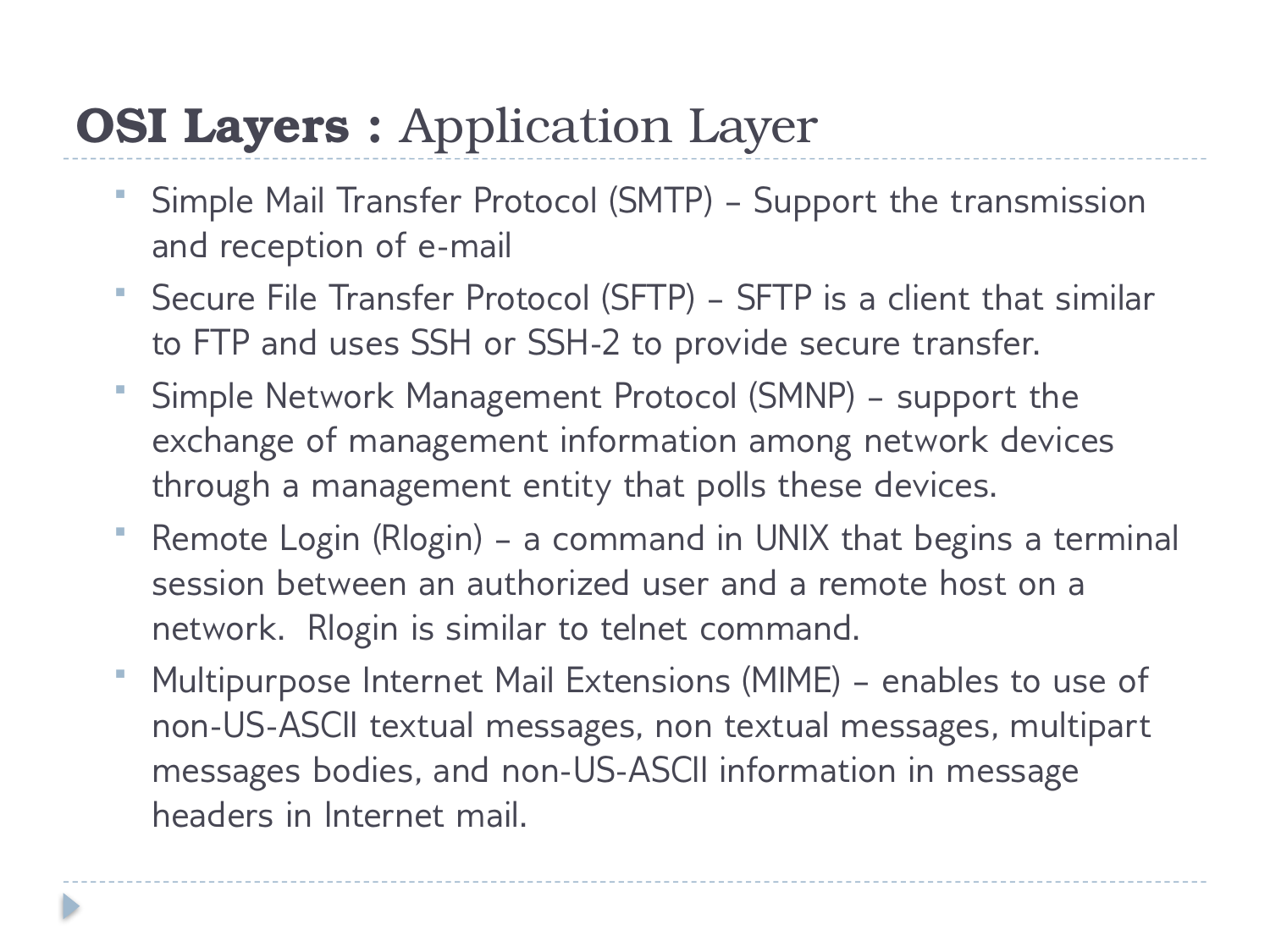

# OSI Layers : Application Layer
Simple Mail Transfer Protocol (SMTP) – Support the transmission and reception of e-mail
Secure File Transfer Protocol (SFTP) – SFTP is a client that similar to FTP and uses SSH or SSH-2 to provide secure transfer.
Simple Network Management Protocol (SMNP) – support the exchange of management information among network devices through a management entity that polls these devices.
Remote Login (Rlogin) – a command in UNIX that begins a terminal session between an authorized user and a remote host on a network.  Rlogin is similar to telnet command.
Multipurpose Internet Mail Extensions (MIME) – enables to use of non-US-ASCII textual messages, non textual messages, multipart messages bodies, and non-US-ASCII information in message headers in Internet mail.